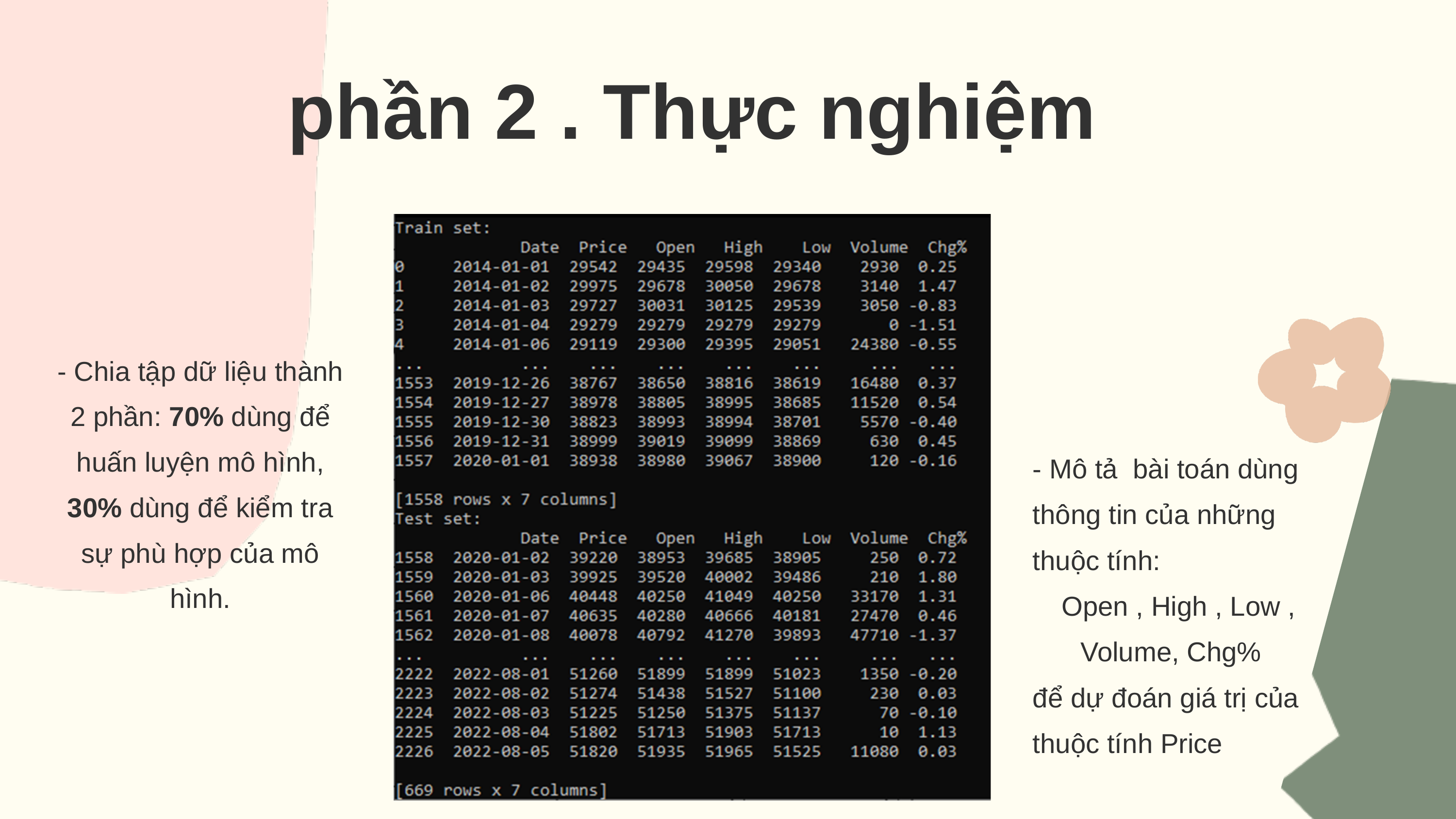

phần 2 . Thực nghiệm

- Chia tập dữ liệu thành 2 phần: 70% dùng để huấn luyện mô hình, 30% dùng để kiểm tra sự phù hợp của mô hình.

- Mô tả  bài toán dùng thông tin của những thuộc tính:
Open , High , Low , Volume, Chg%
để dự đoán giá trị của thuộc tính Price